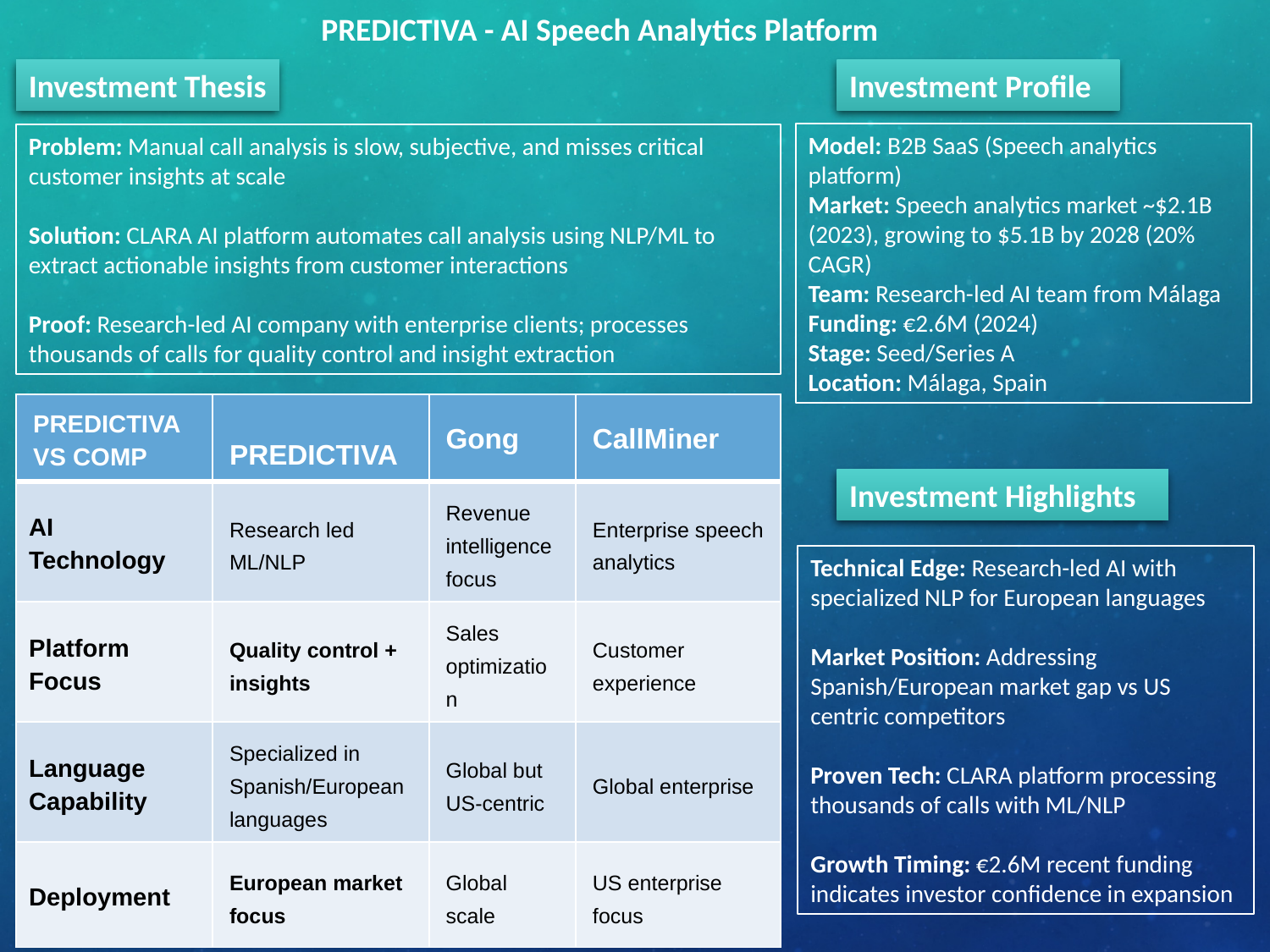

PREDICTIVA - AI Speech Analytics Platform
Investment Profile
Investment Thesis
Model: B2B SaaS (Speech analytics platform)
Market: Speech analytics market ~$2.1B (2023), growing to $5.1B by 2028 (20% CAGR)
Team: Research-led AI team from Málaga
Funding: €2.6M (2024)
Stage: Seed/Series A
Location: Málaga, Spain
Problem: Manual call analysis is slow, subjective, and misses critical customer insights at scale
Solution: CLARA AI platform automates call analysis using NLP/ML to extract actionable insights from customer interactions
Proof: Research-led AI company with enterprise clients; processes thousands of calls for quality control and insight extraction
| PREDICTIVA VS COMP | PREDICTIVA | Gong | CallMiner |
| --- | --- | --- | --- |
| AI Technology | Research led ML/NLP | Revenue intelligence focus | Enterprise speech analytics |
| Platform Focus | Quality control + insights | Sales optimization | Customer experience |
| Language Capability | Specialized in Spanish/European languages | Global but US-centric | Global enterprise |
| Deployment | European market focus | Global scale | US enterprise focus |
Investment Highlights
Technical Edge: Research-led AI with specialized NLP for European languages

Market Position: Addressing Spanish/European market gap vs US centric competitors

Proven Tech: CLARA platform processing thousands of calls with ML/NLP

Growth Timing: €2.6M recent funding indicates investor confidence in expansion